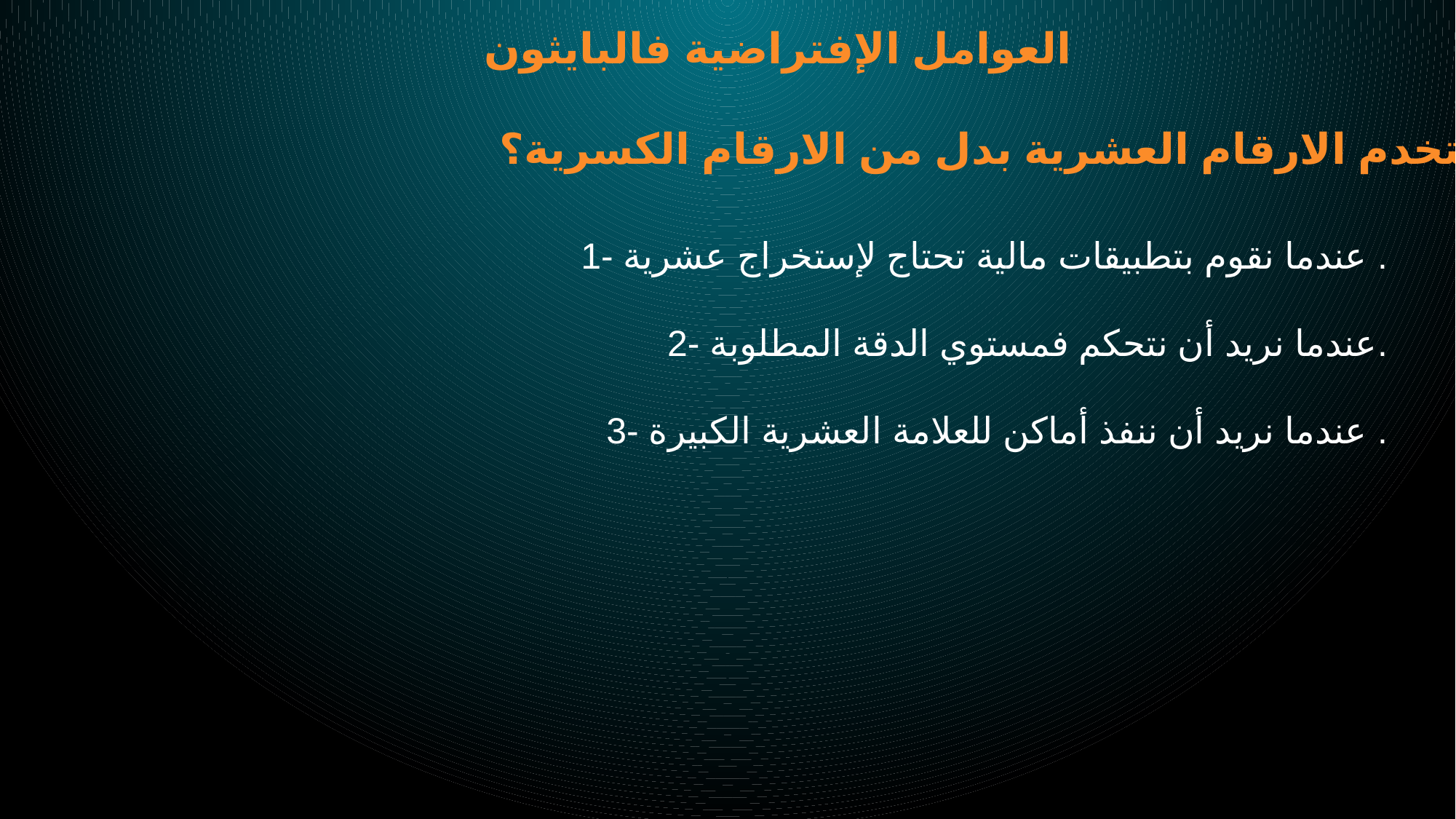

العوامل الإفتراضية فالبايثون
متي نستخدم الارقام العشرية بدل من الارقام الكسرية؟
1- عندما نقوم بتطبيقات مالية تحتاج لإستخراج عشرية .

2- عندما نريد أن نتحكم فمستوي الدقة المطلوبة.

3- عندما نريد أن ننفذ أماكن للعلامة العشرية الكبيرة .